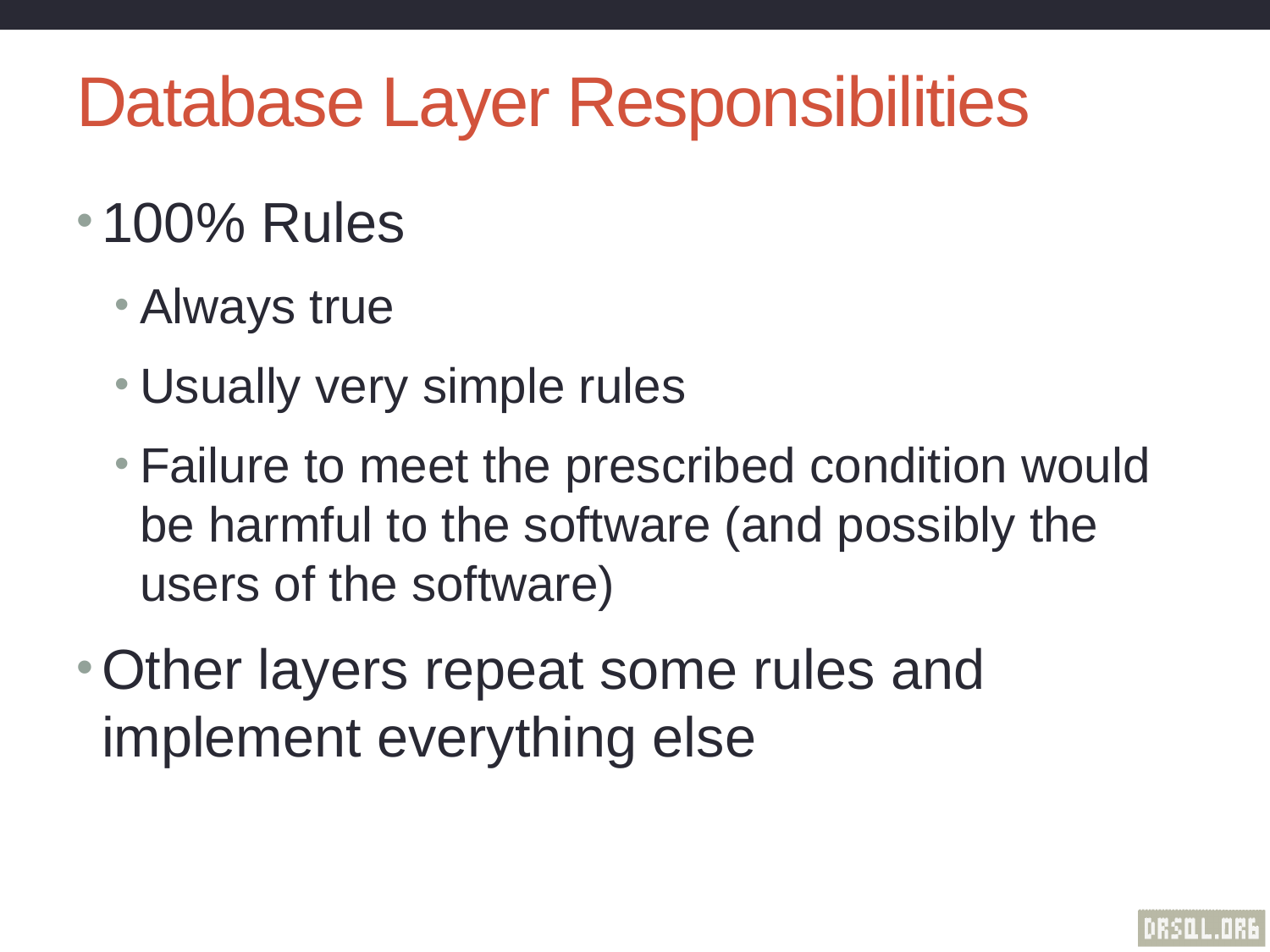

# Database Layer Responsibilities
100% Rules
Always true
Usually very simple rules
Failure to meet the prescribed condition would be harmful to the software (and possibly the users of the software)
Other layers repeat some rules and implement everything else